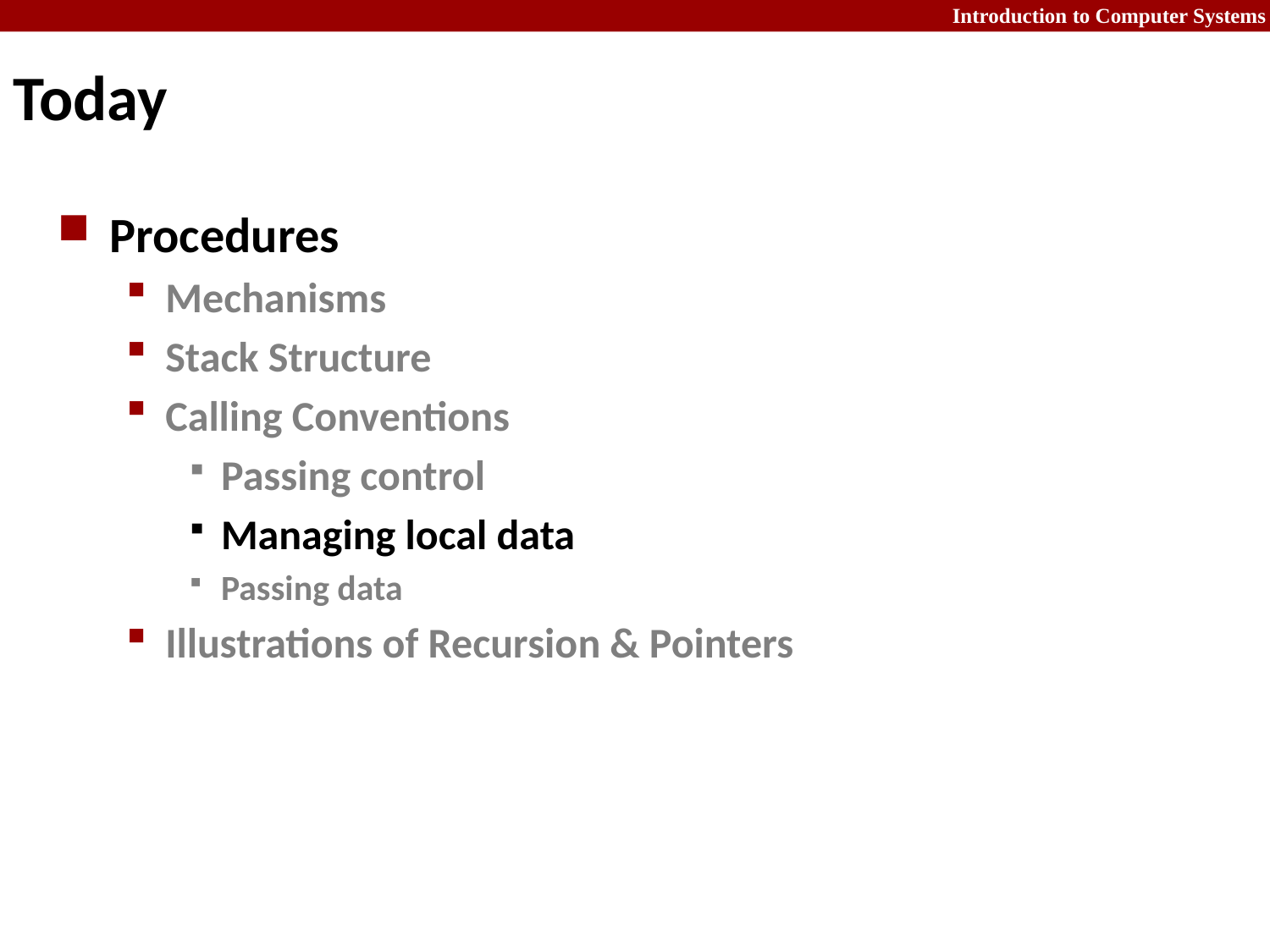

# Today
Procedures
Mechanisms
Stack Structure
Calling Conventions
Passing control
Managing local data
Passing data
Illustrations of Recursion & Pointers